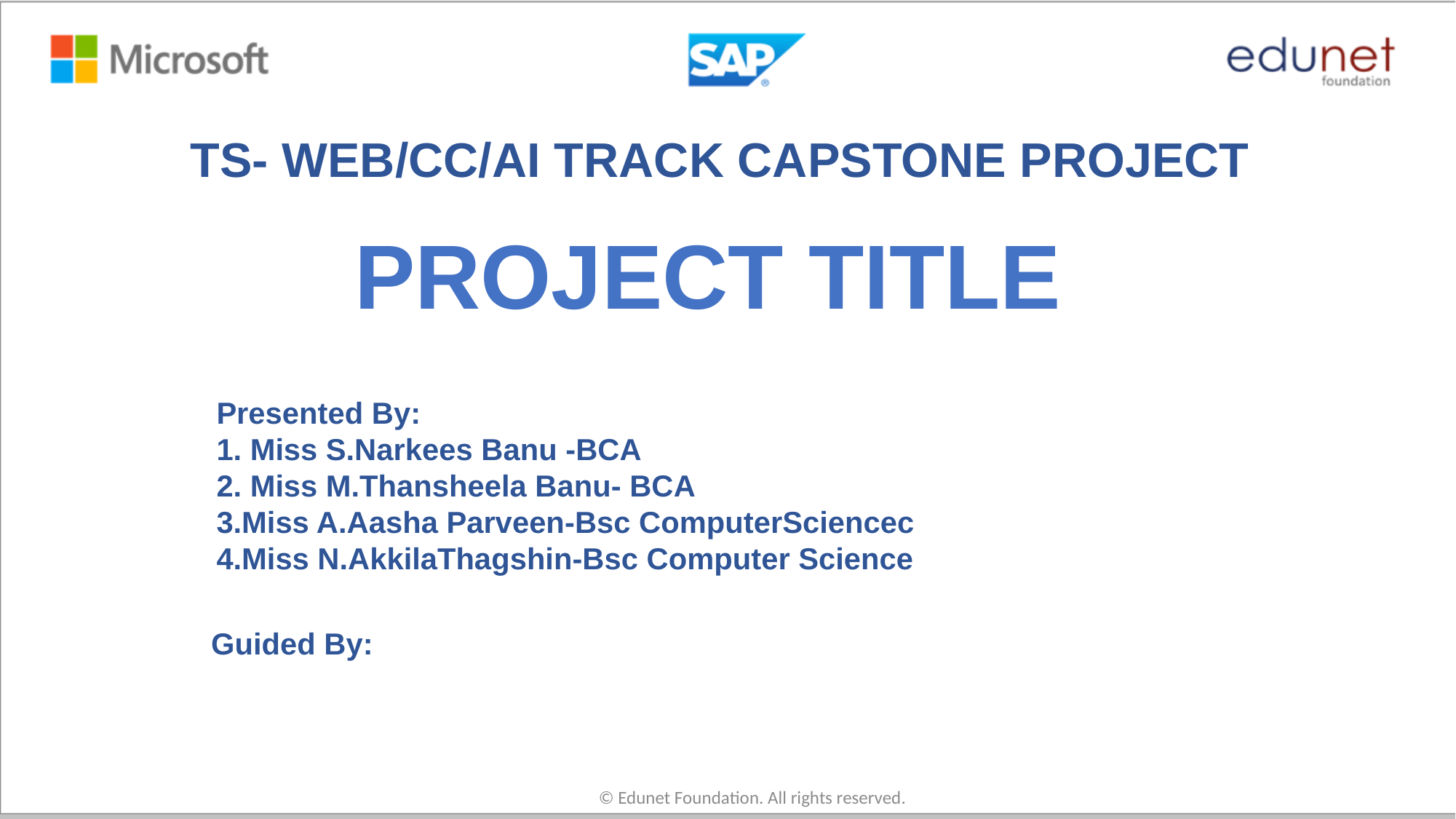

TS- WEB/CC/AI TRACK CAPSTONE PROJECT
# PROJECT TITLE
Presented By:
1. Miss S.Narkees Banu -BCA
2. Miss M.Thansheela Banu- BCA
3.Miss A.Aasha Parveen-Bsc ComputerSciencec
4.Miss N.AkkilaThagshin-Bsc Computer Science
Guided By:
© Edunet Foundation. All rights reserved.